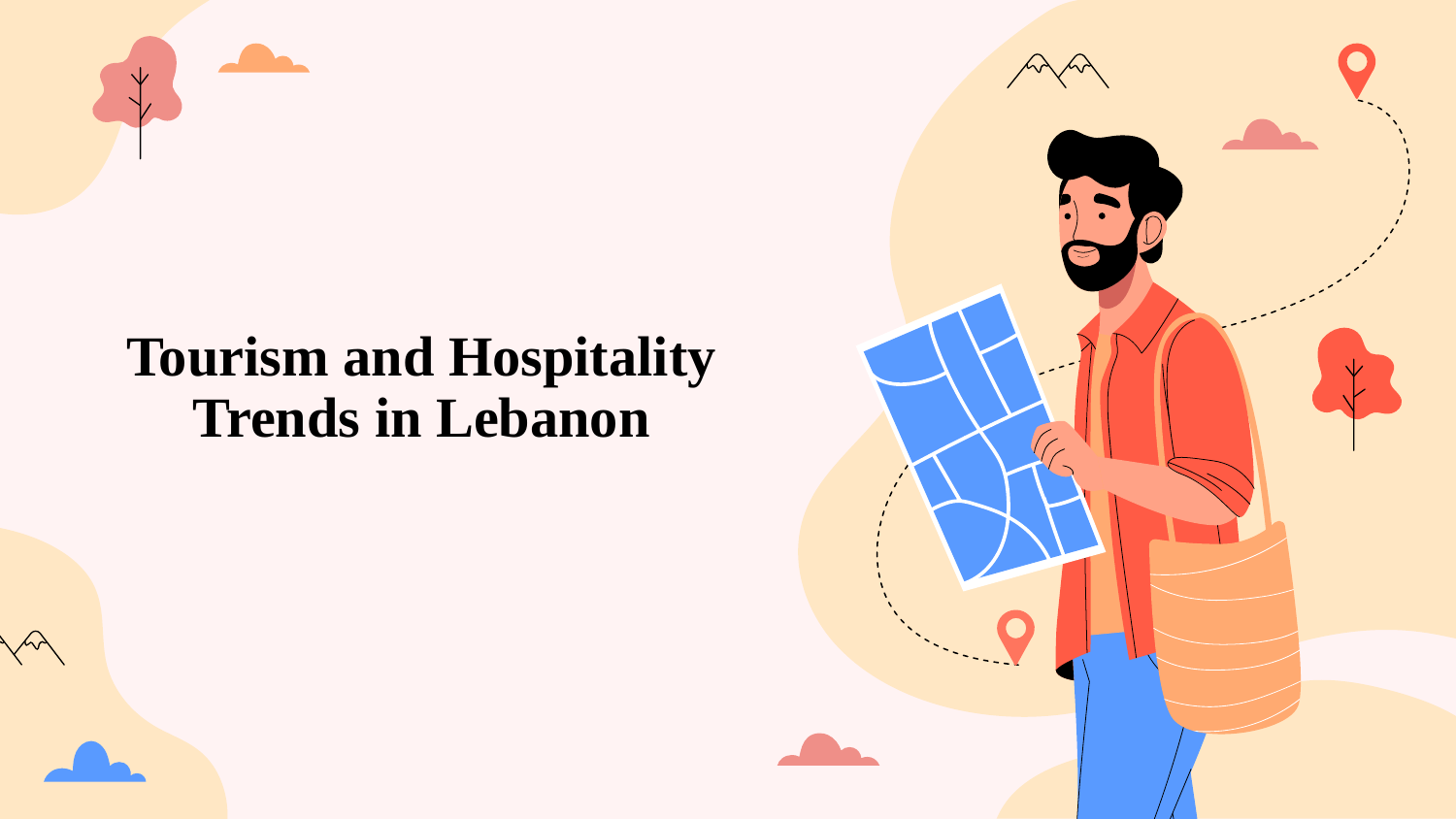

# Tourism and Hospitality Trends in Lebanon